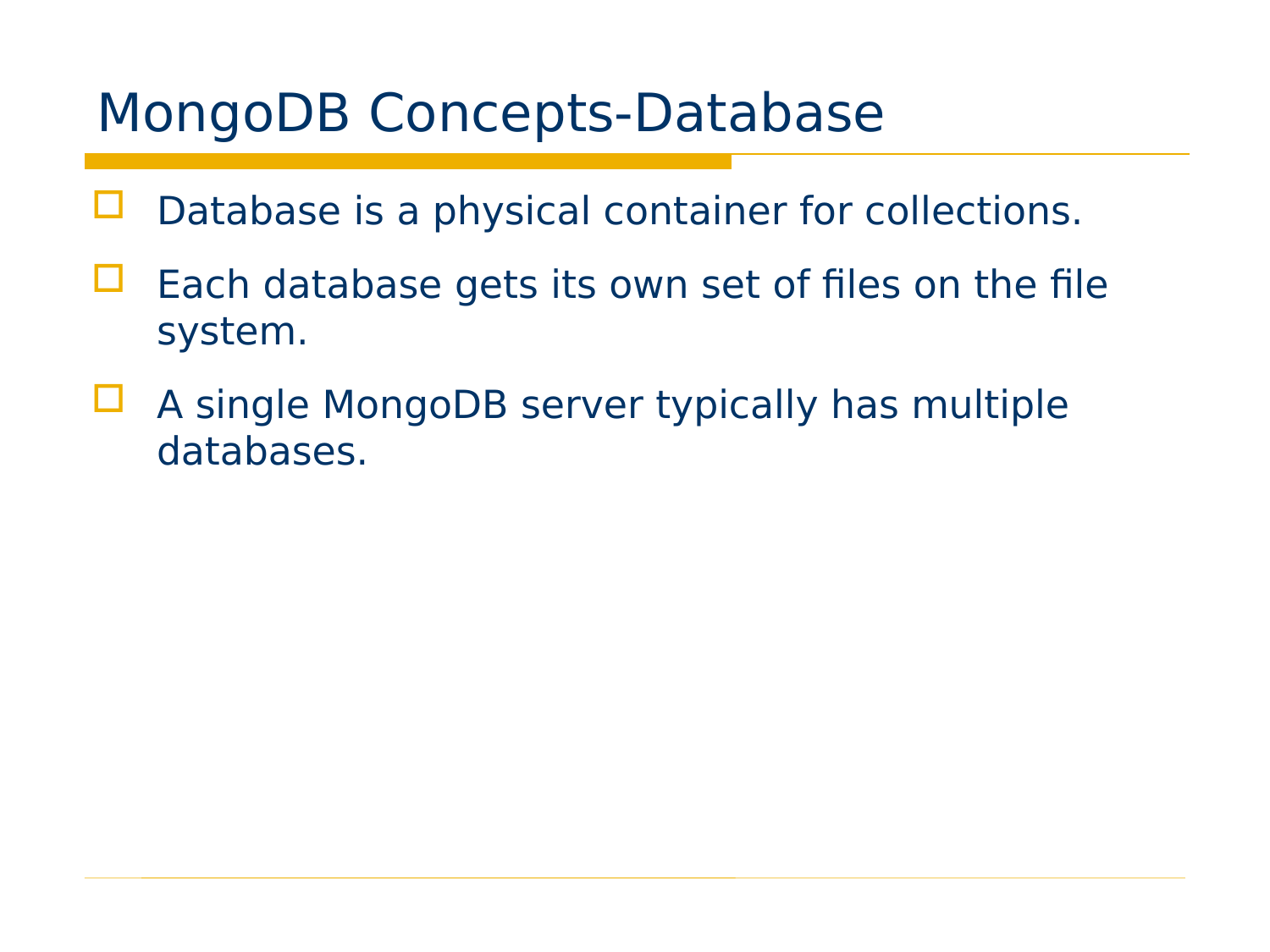

# MongoDB Concepts-Database
Database is a physical container for collections.
Each database gets its own set of files on the file system.
A single MongoDB server typically has multiple databases.